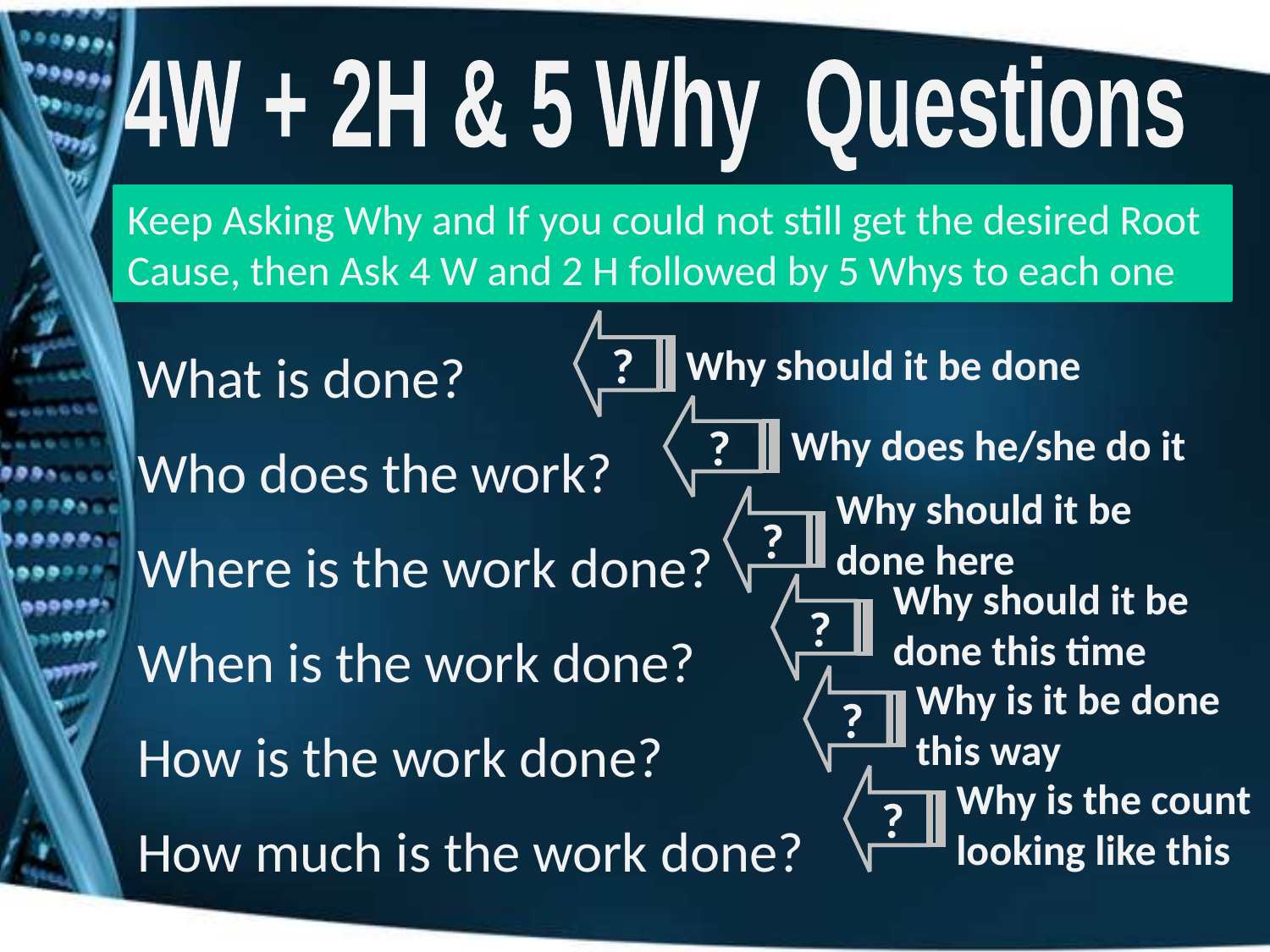

4W + 2H & 5 Why  Questions
Keep Asking Why and If you could not still get the desired Root Cause, then Ask 4 W and 2 H followed by 5 Whys to each one
What is done?
Who does the work?
Where is the work done?
When is the work done?
How is the work done?
How much is the work done?
?
Why should it be done
?
Why does he/she do it
Why should it be done here
?
Why should it be done this time
?
?
Why is it be done this way
?
Why is the count looking like this